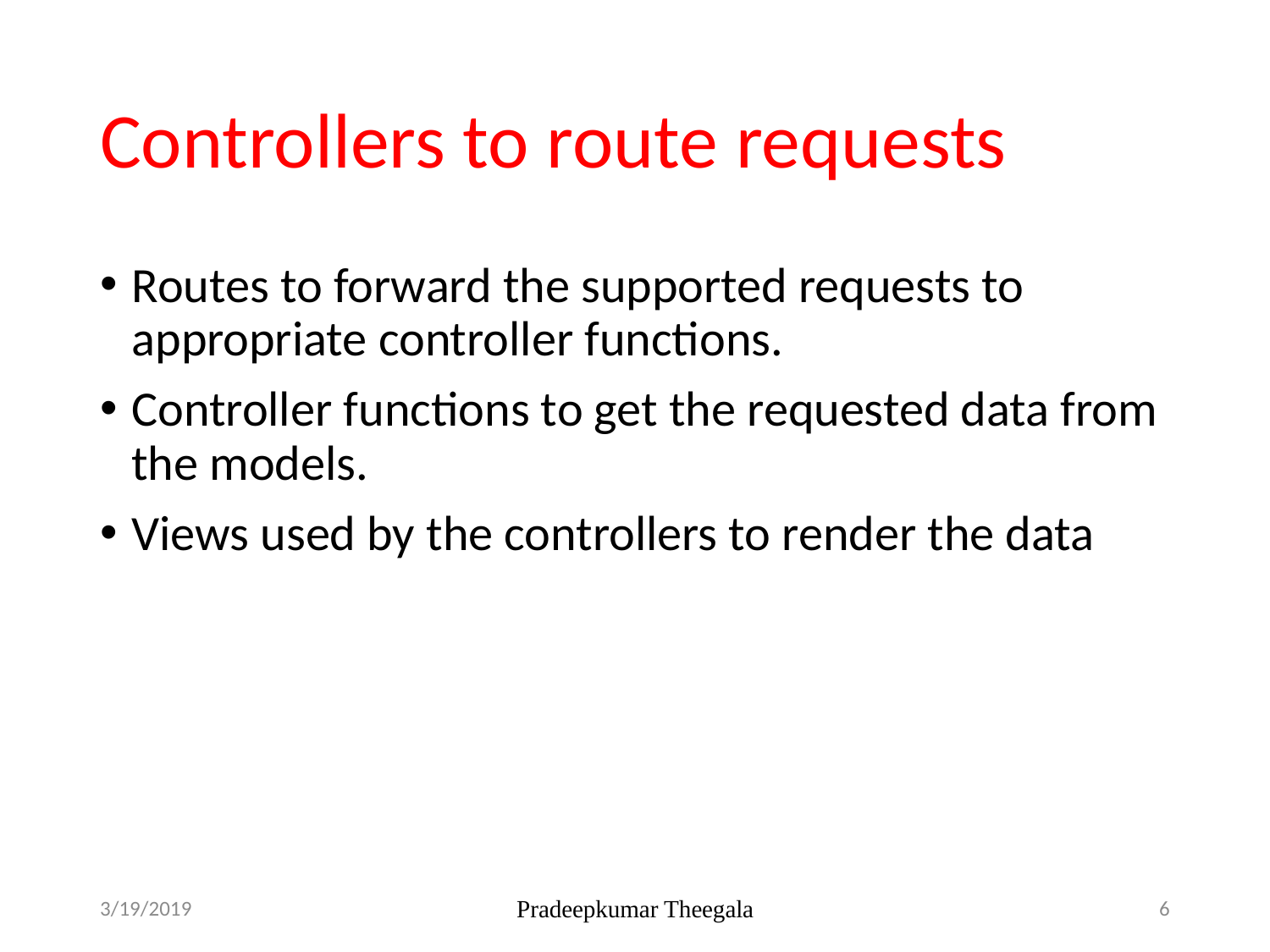

# Controllers to route requests
Routes to forward the supported requests to appropriate controller functions.
Controller functions to get the requested data from the models.
Views used by the controllers to render the data
3/19/2019
Pradeepkumar Theegala
6